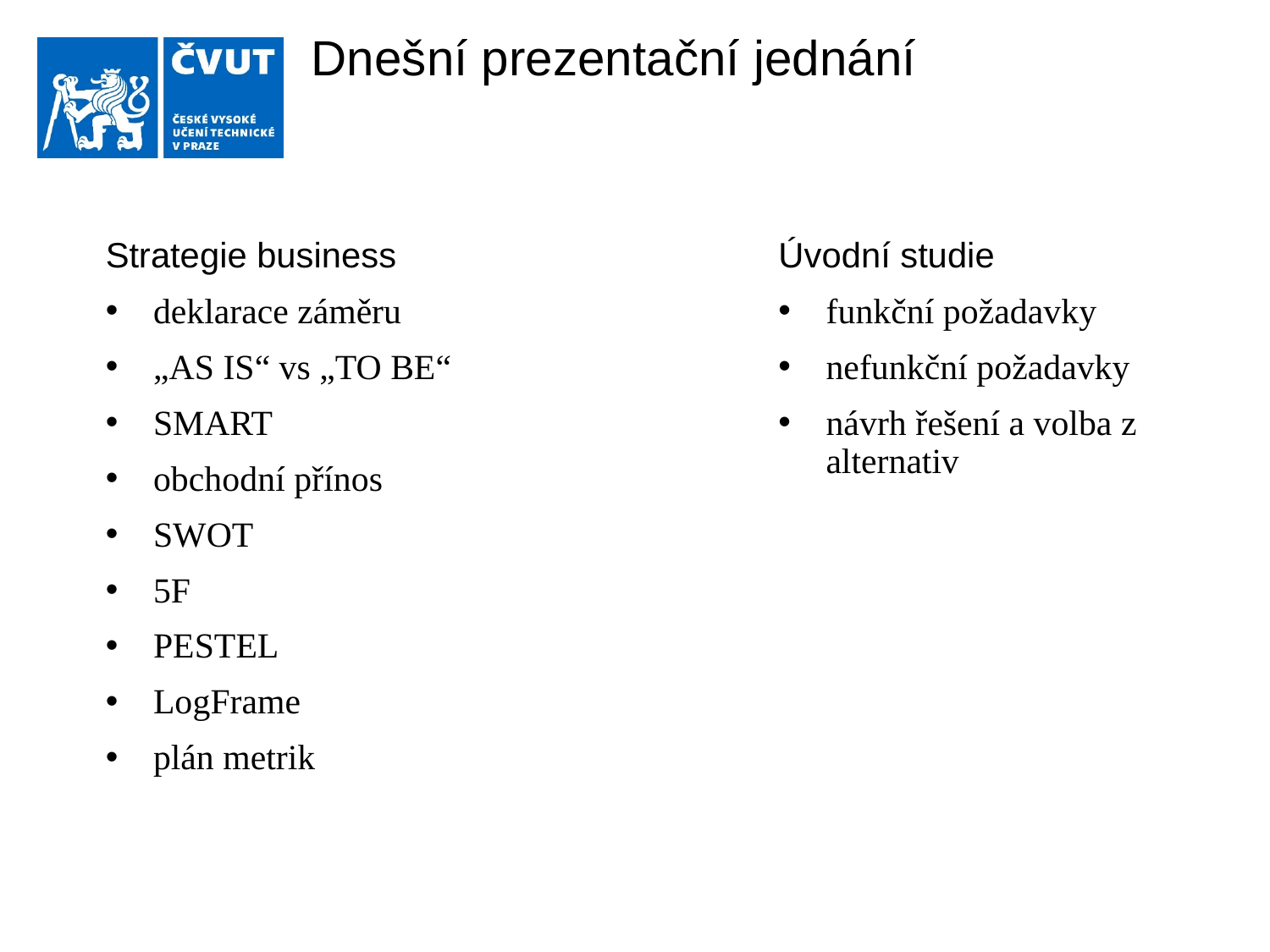

# Dnešní prezentační jednání
Strategie business
deklarace záměru
„AS IS“ vs „TO BE“
SMART
obchodní přínos
SWOT
5F
PESTEL
LogFrame
plán metrik

Úvodní studie
funkční požadavky
nefunkční požadavky
návrh řešení a volba z alternativ